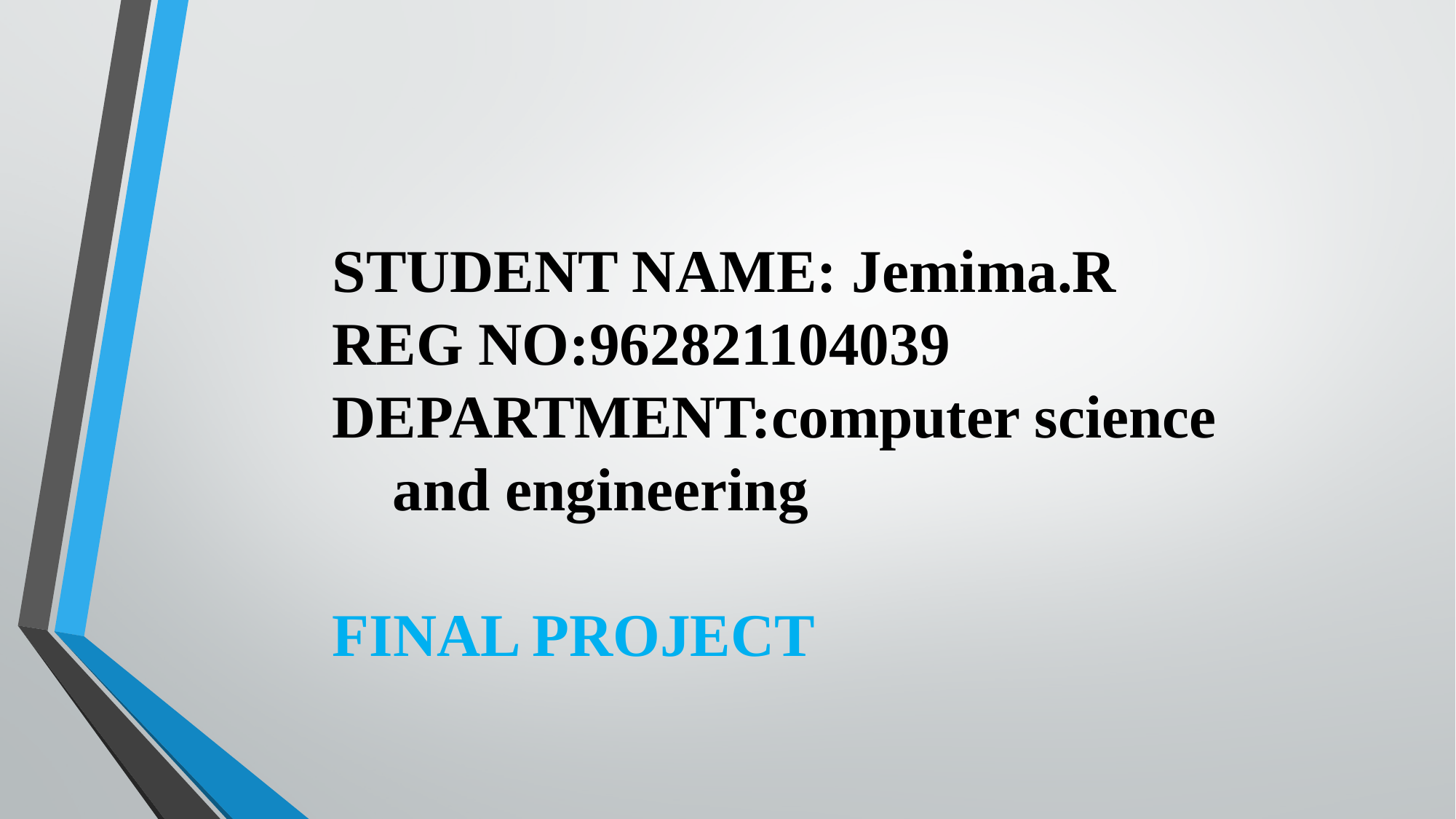

STUDENT NAME: Jemima.R
REG NO:962821104039
DEPARTMENT:computer science          and engineering

FINAL PROJECT